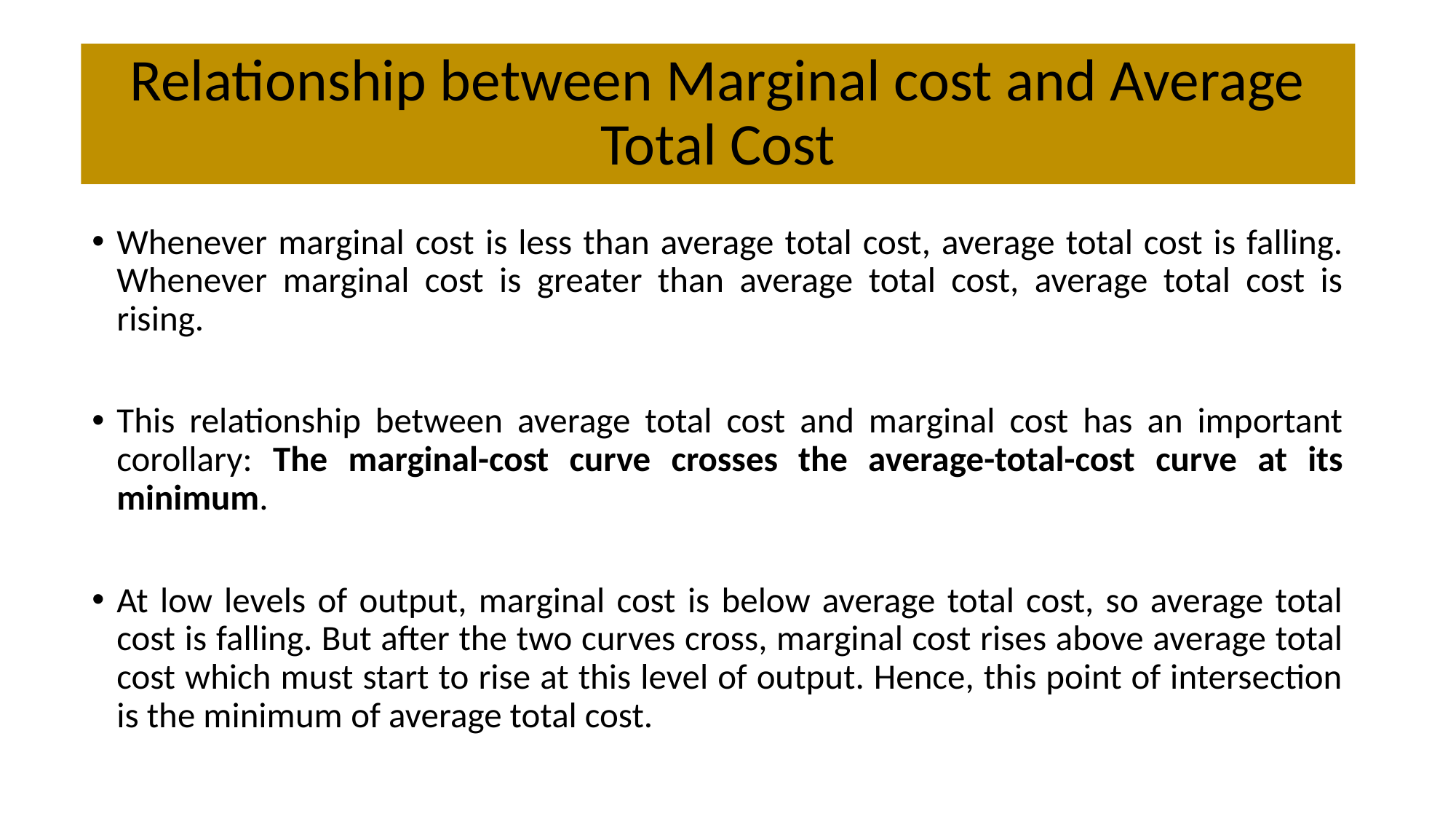

# Relationship between Marginal cost and Average Total Cost
Whenever marginal cost is less than average total cost, average total cost is falling. Whenever marginal cost is greater than average total cost, average total cost is rising.

This relationship between average total cost and marginal cost has an important corollary: The marginal-cost curve crosses the average-total-cost curve at its minimum.

At low levels of output, marginal cost is below average total cost, so average total cost is falling. But after the two curves cross, marginal cost rises above average total cost which must start to rise at this level of output. Hence, this point of intersection is the minimum of average total cost.